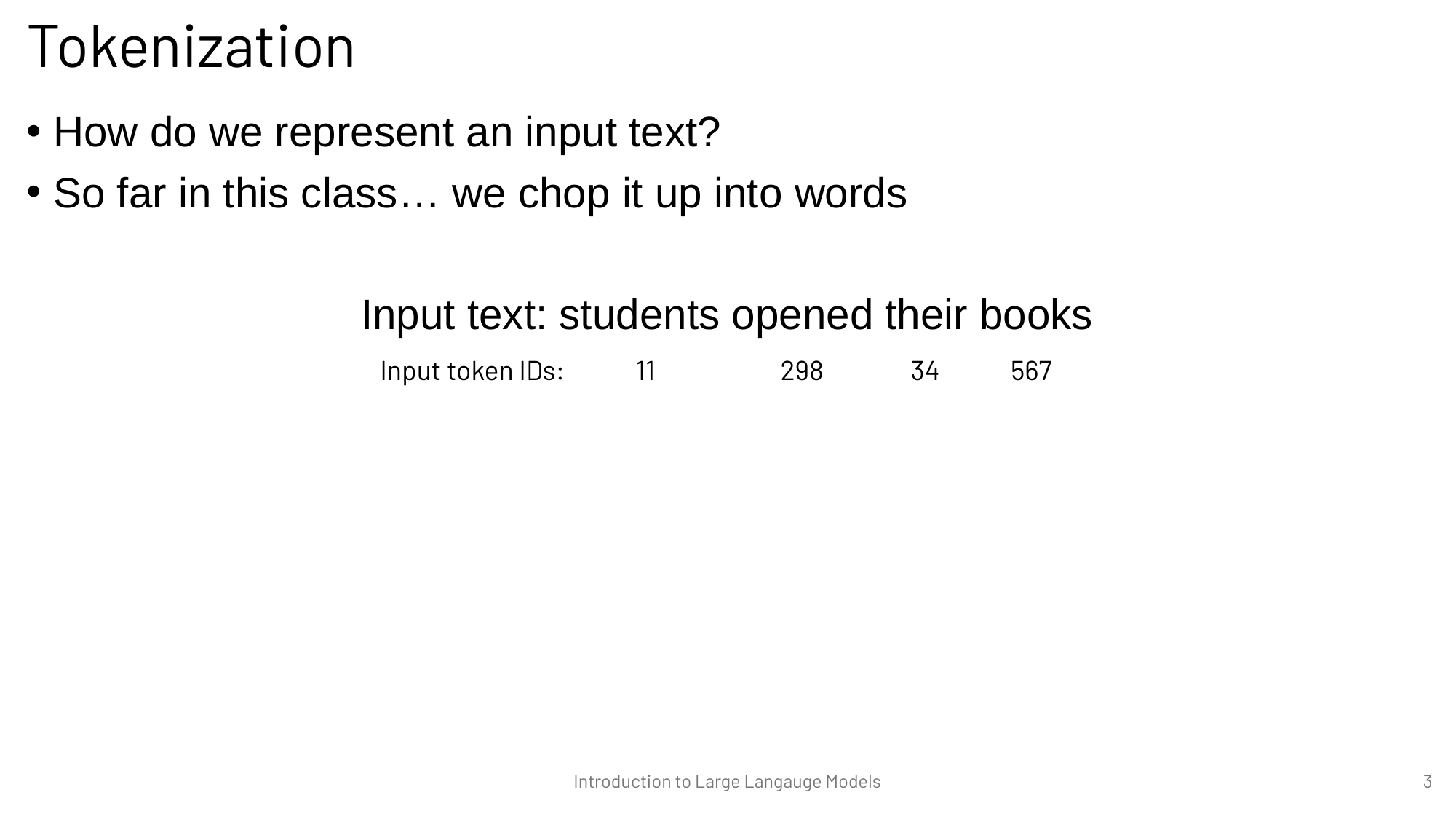

# Tokenization
How do we represent an input text?
So far in this class… we chop it up into words

Input text: students opened their books

Input token IDs:             11                       298                34             567
Introduction to Large Langauge Models
3